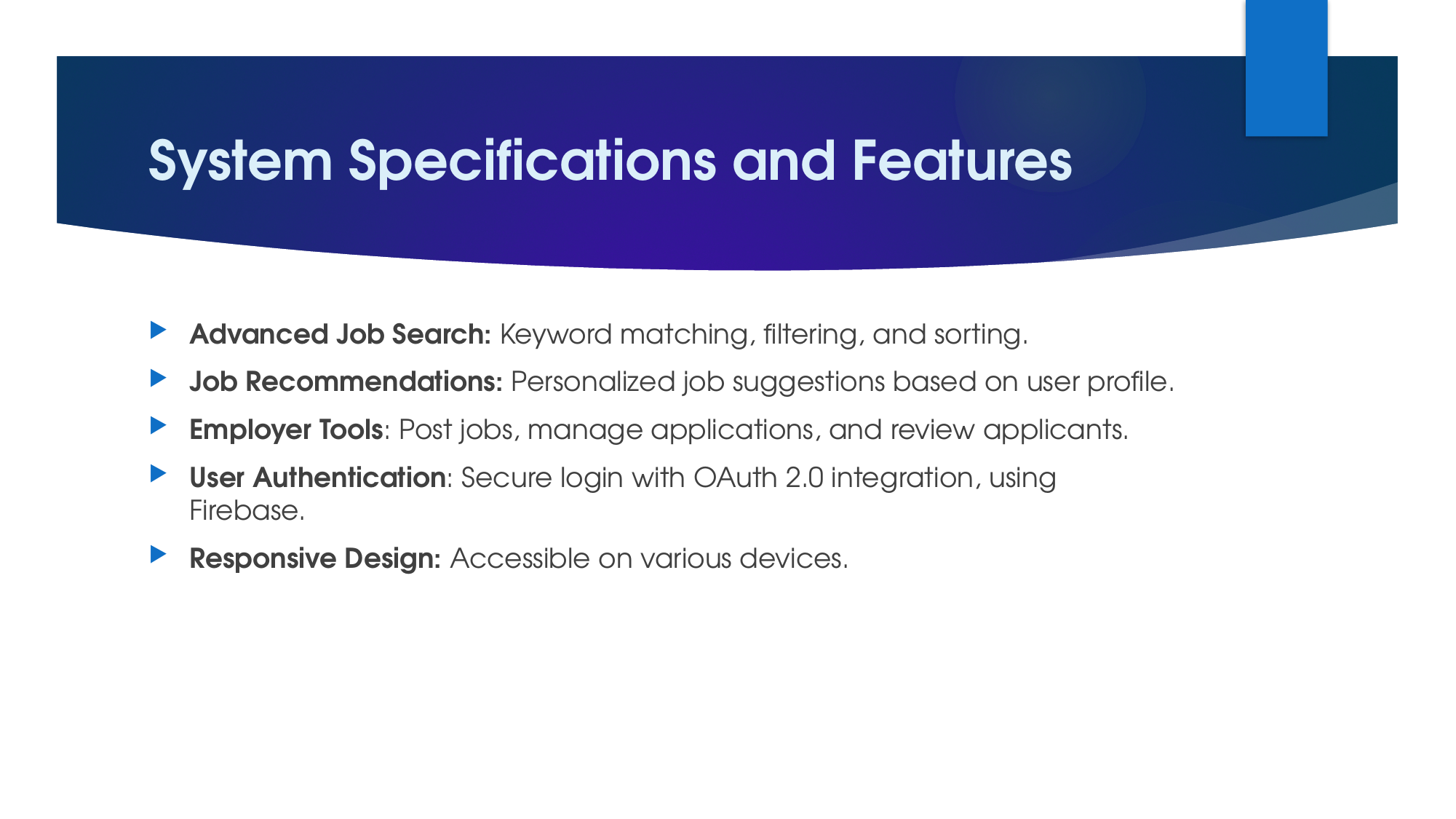

# System Specifications and Features
Advanced Job Search: Keyword matching, filtering, and sorting.
Job Recommendations: Personalized job suggestions based on user profile.
Employer Tools: Post jobs, manage applications, and review applicants.
User Authentication: Secure login with OAuth 2.0 integration, using Firebase.
Responsive Design: Accessible on various devices.